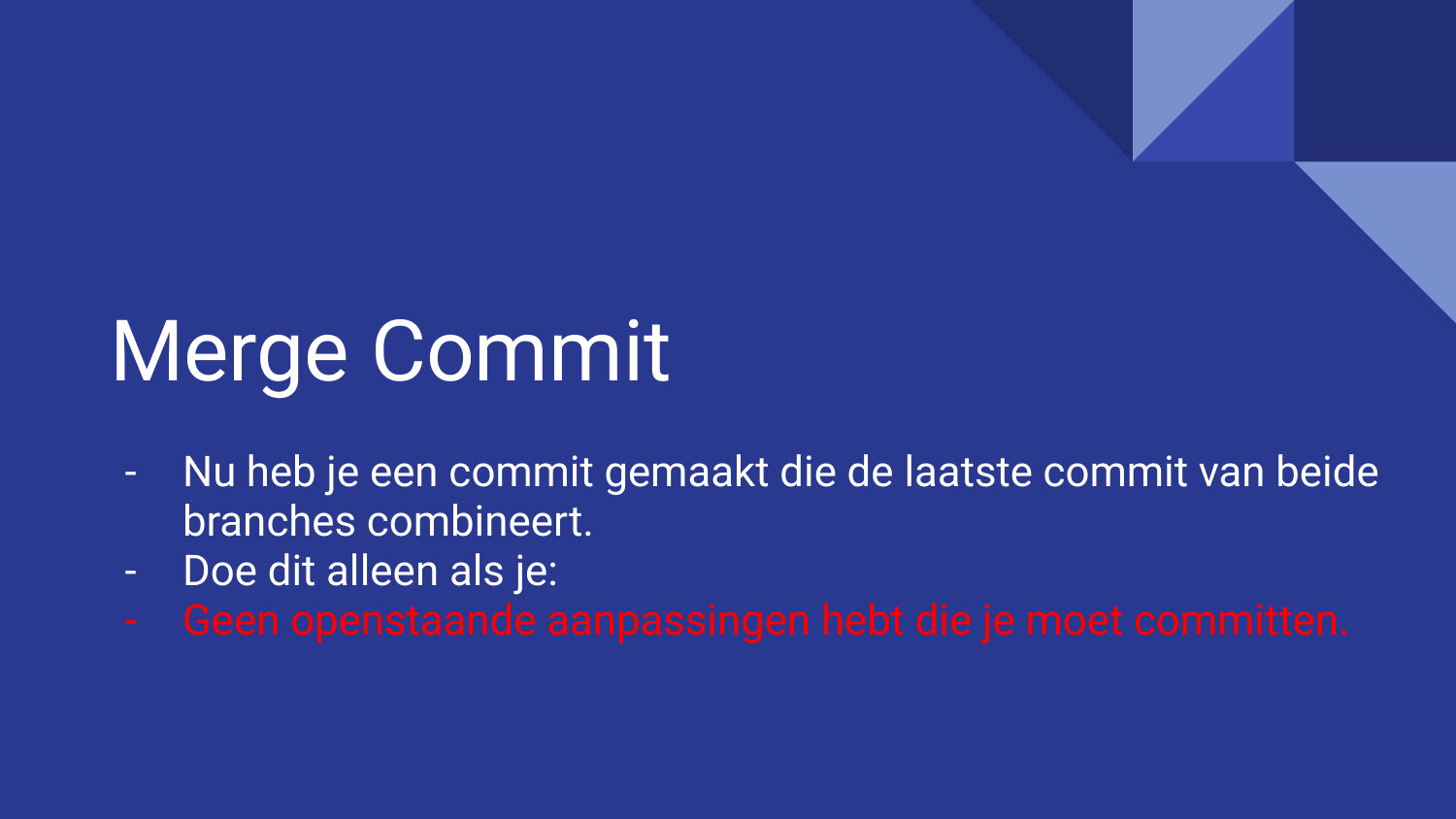

# Merge Commit
Nu heb je een commit gemaakt die de laatste commit van beide branches combineert.
Doe dit alleen als je:
Geen openstaande aanpassingen hebt die je moet committen.